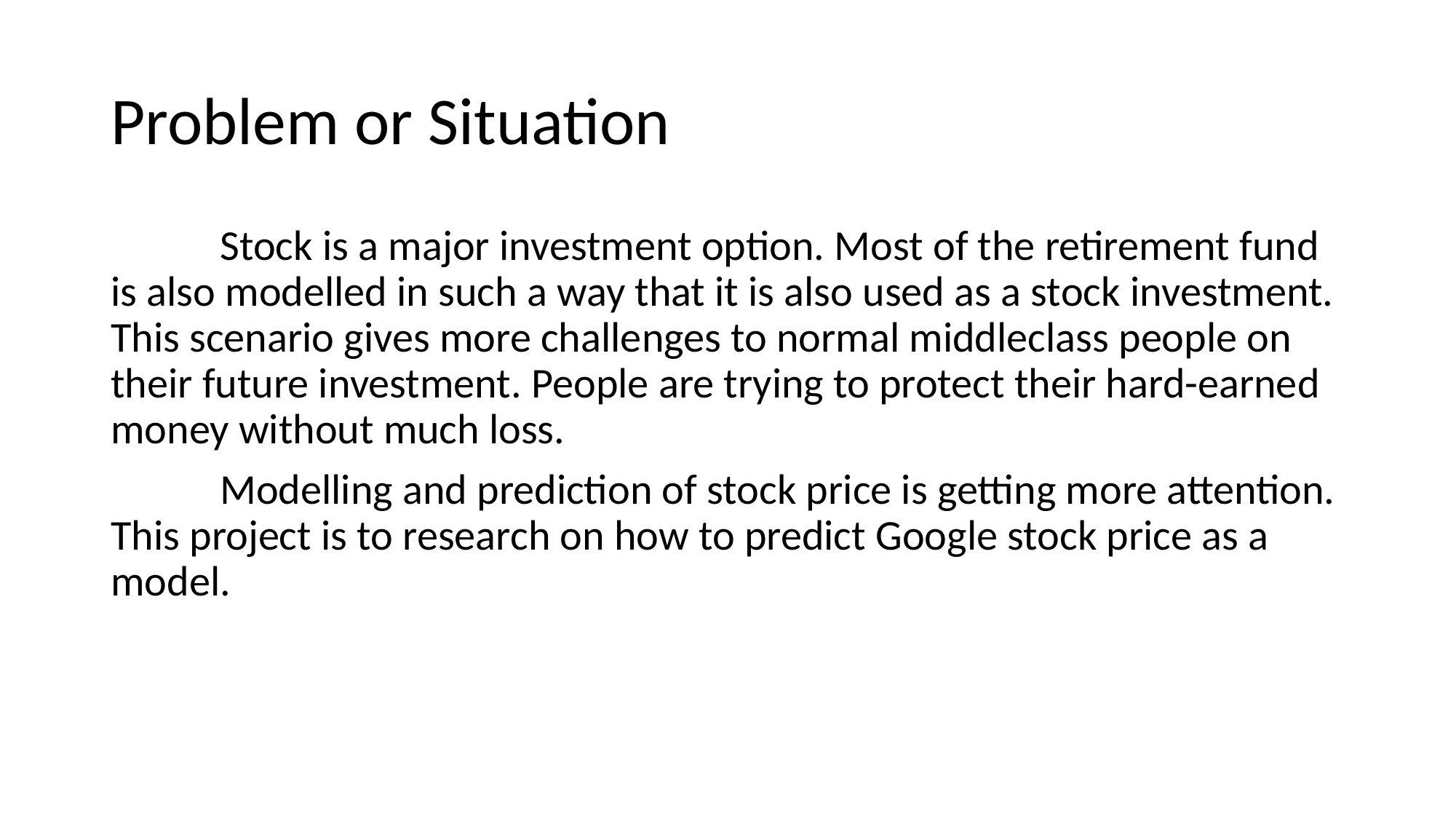

# Problem or Situation
	Stock is a major investment option. Most of the retirement fund is also modelled in such a way that it is also used as a stock investment. This scenario gives more challenges to normal middleclass people on their future investment. People are trying to protect their hard-earned money without much loss.
	Modelling and prediction of stock price is getting more attention. This project is to research on how to predict Google stock price as a model.